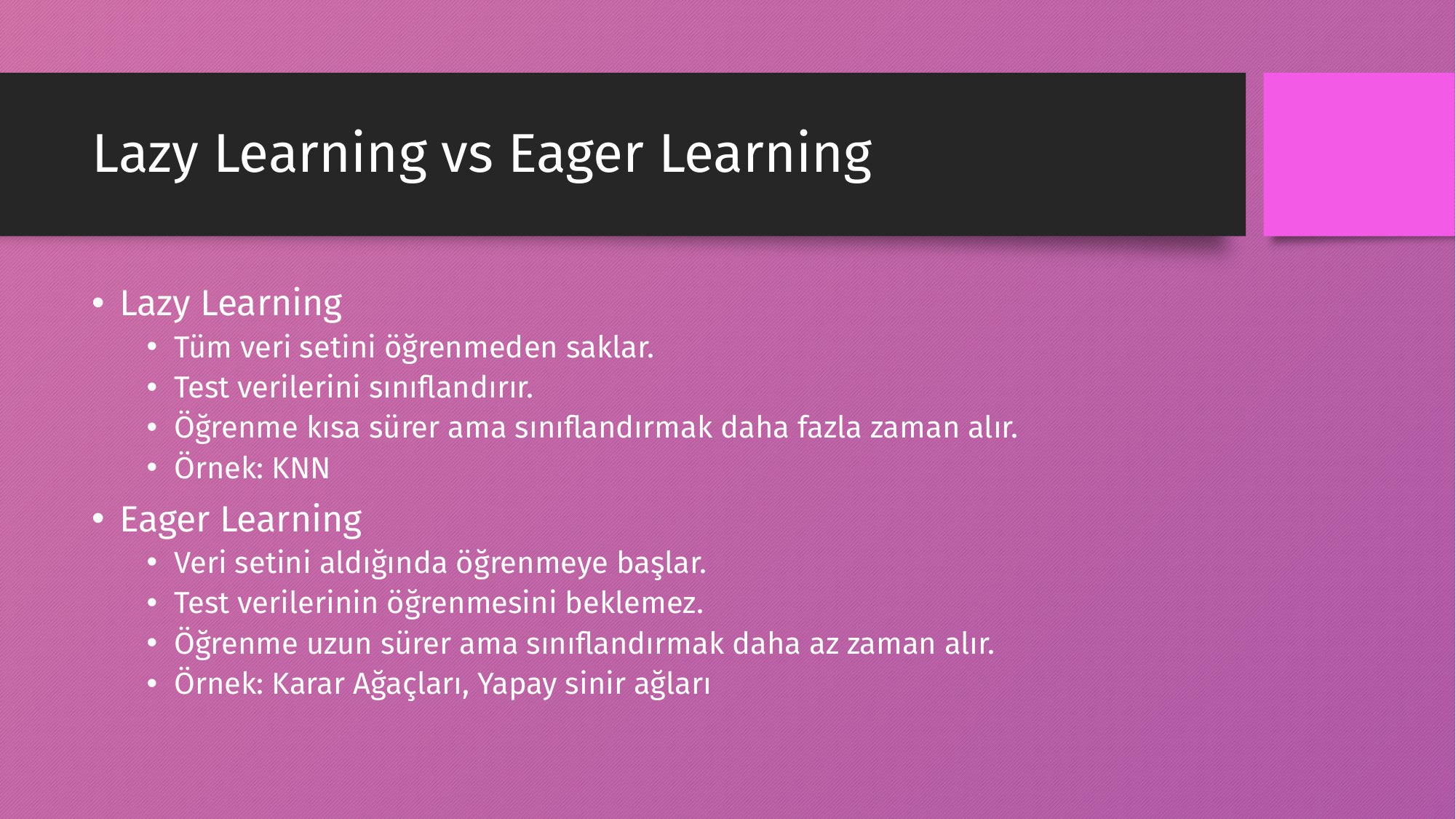

# Lazy Learning vs Eager Learning
Lazy Learning
Tüm veri setini öğrenmeden saklar.
Test verilerini sınıflandırır.
Öğrenme kısa sürer ama sınıflandırmak daha fazla zaman alır.
Örnek: KNN
Eager Learning
Veri setini aldığında öğrenmeye başlar.
Test verilerinin öğrenmesini beklemez.
Öğrenme uzun sürer ama sınıflandırmak daha az zaman alır.
Örnek: Karar Ağaçları, Yapay sinir ağları